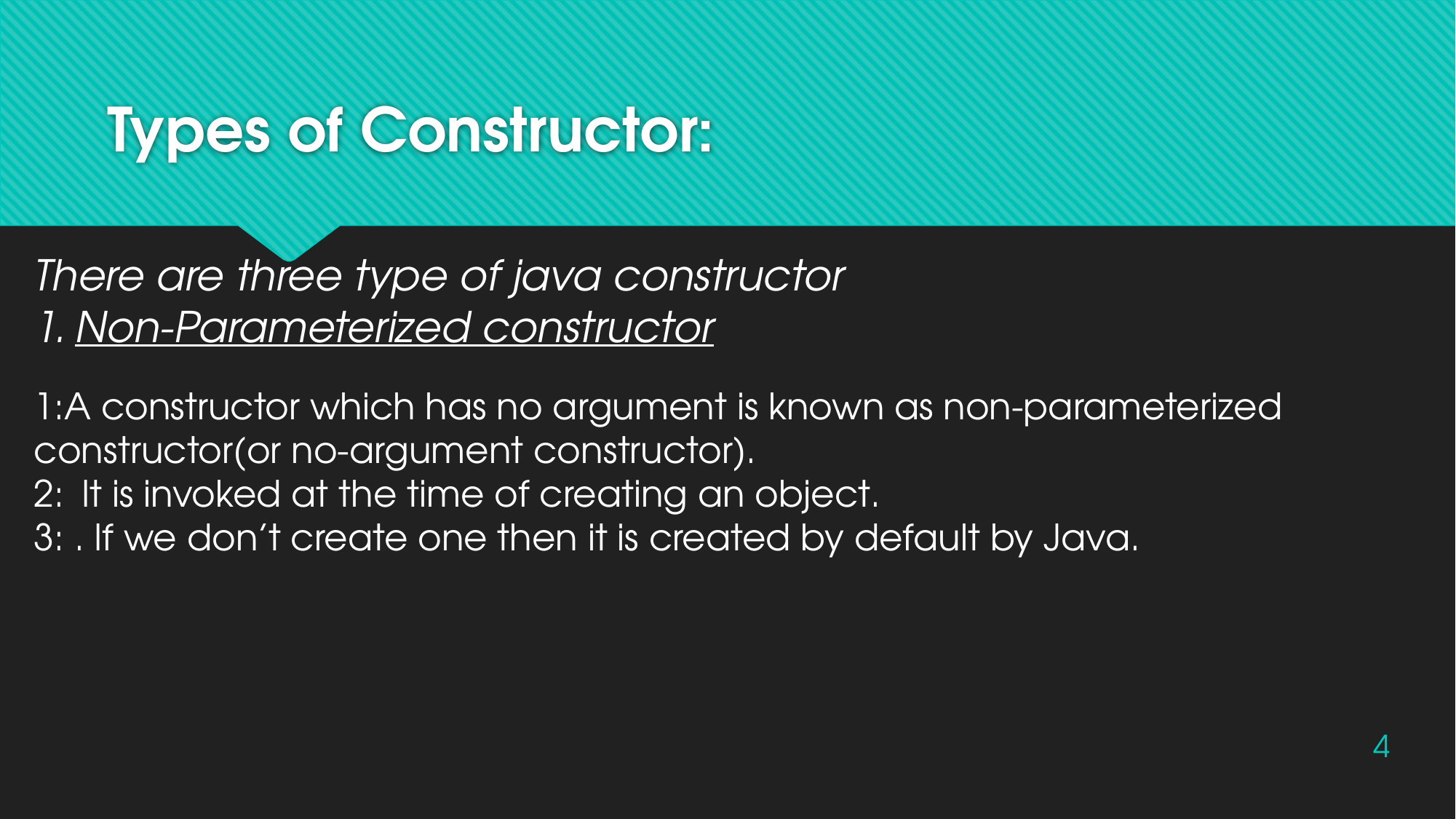

# Types of Constructor:
There are three type of java constructor
Non-Parameterized constructor

1:A constructor which has no argument is known as non-parameterized constructor(or no-argument constructor).
2:  It is invoked at the time of creating an object.
3: . If we don’t create one then it is created by default by Java.

4